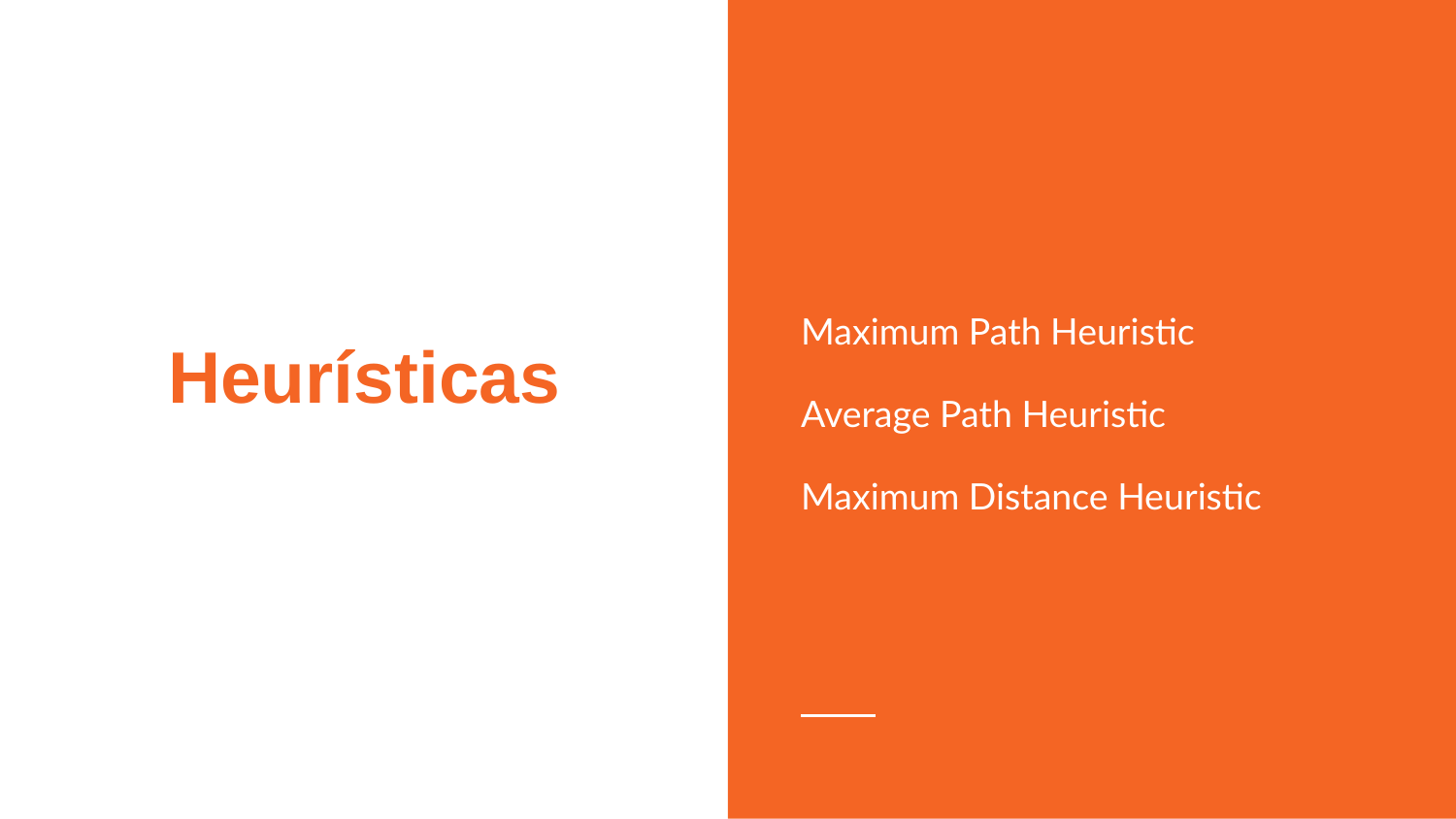

Maximum Path Heuristic
Average Path Heuristic
Maximum Distance Heuristic
# Heurísticas